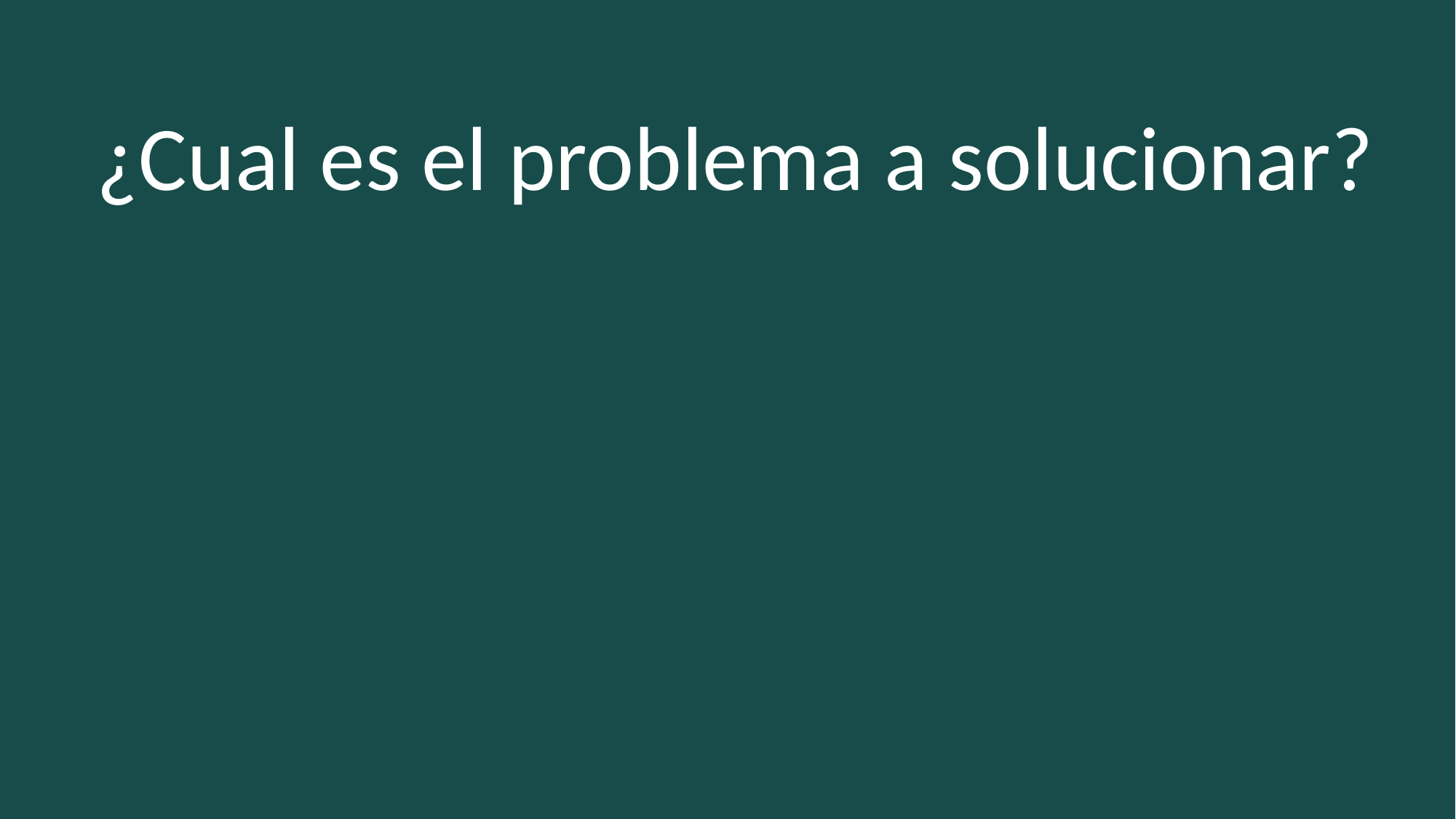

# ¿Cual es el problema a solucionar?